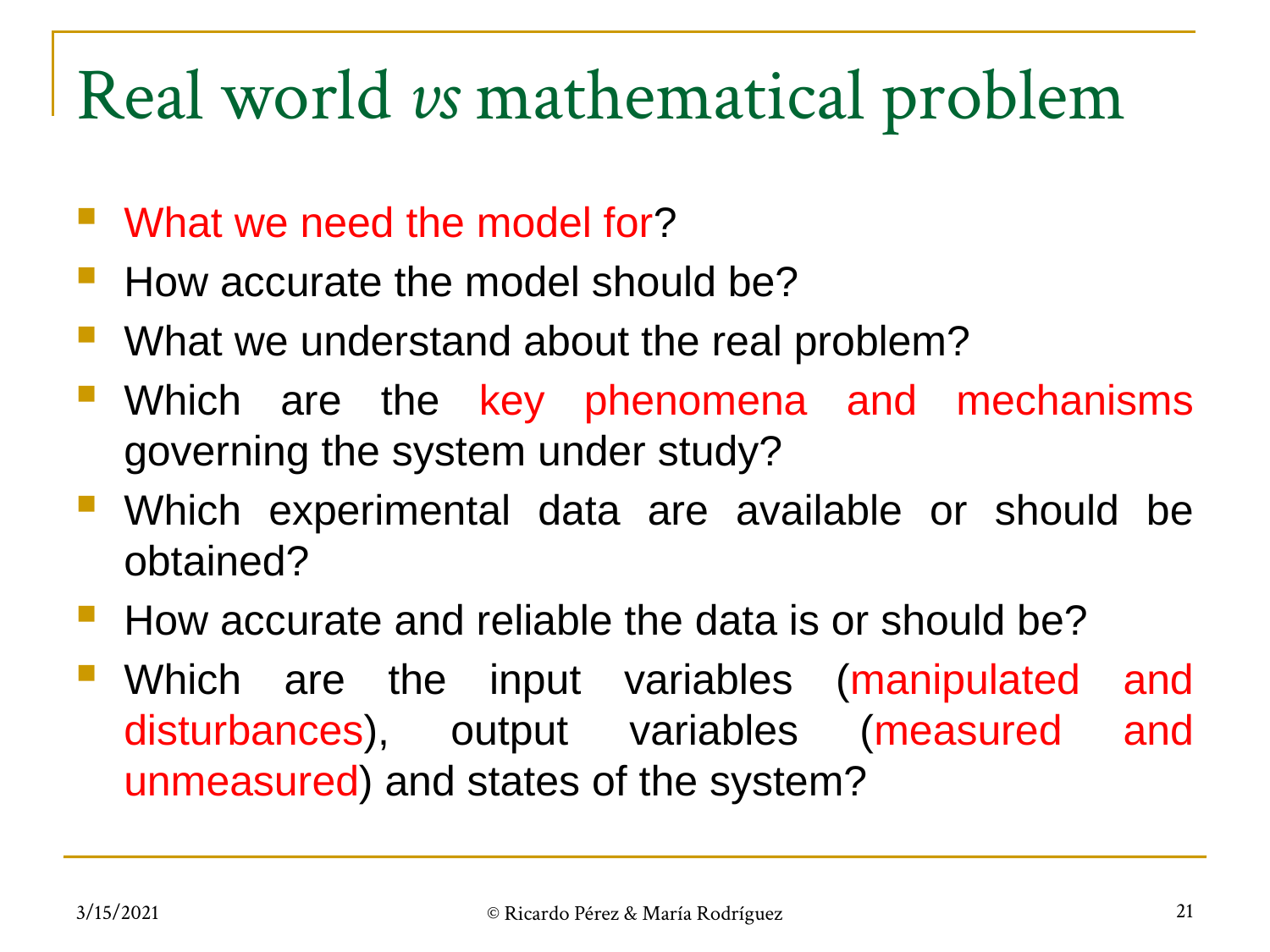

# Real world vs mathematical problem
What we need the model for?
How accurate the model should be?
What we understand about the real problem?
Which are the key phenomena and mechanisms governing the system under study?
Which experimental data are available or should be obtained?
How accurate and reliable the data is or should be?
Which are the input variables (manipulated and disturbances), output variables (measured and unmeasured) and states of the system?
3/15/2021
21
© Ricardo Pérez & María Rodríguez